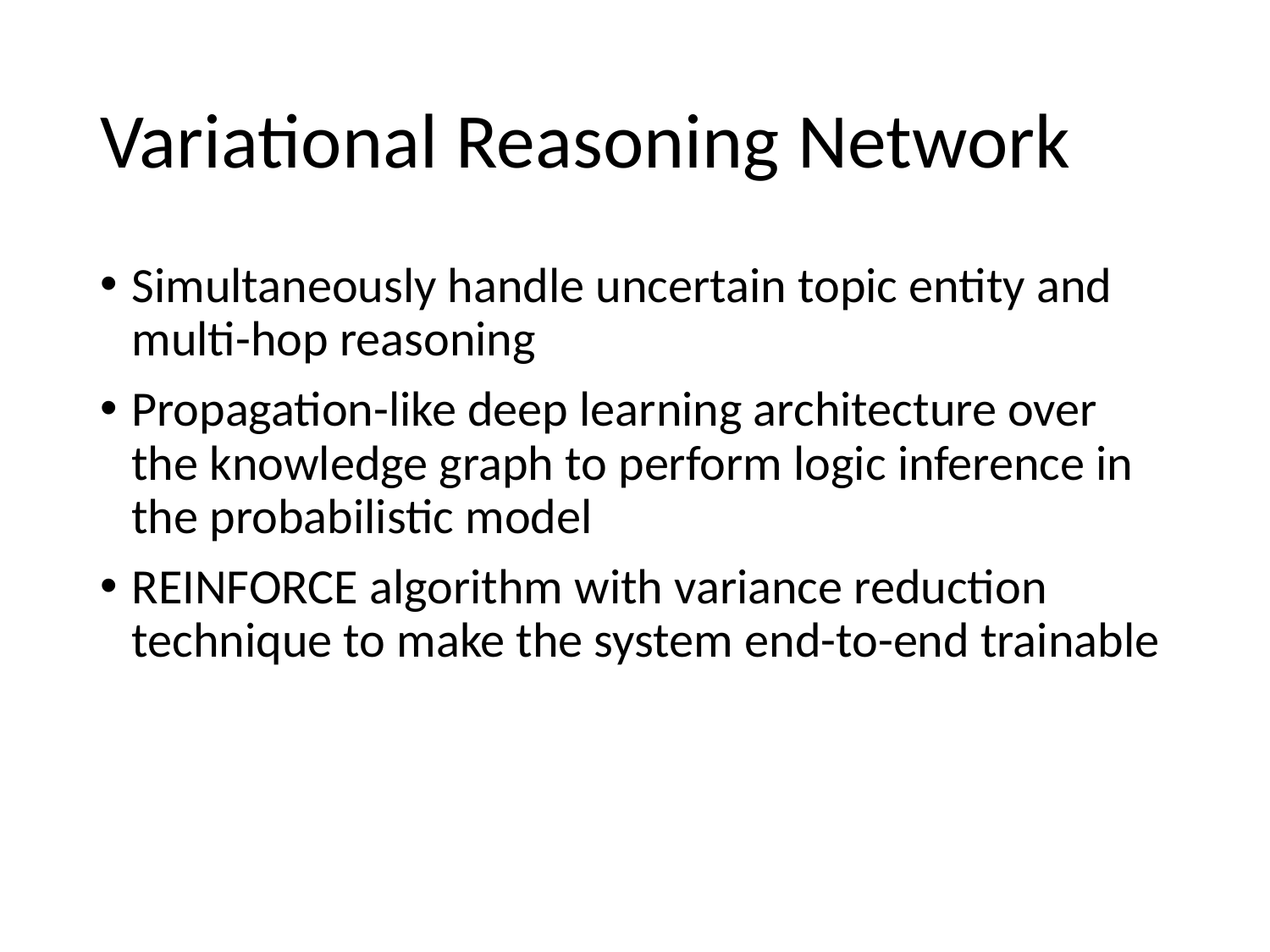

# Variational Reasoning Network
Simultaneously handle uncertain topic entity and multi-hop reasoning
Propagation-like deep learning architecture over the knowledge graph to perform logic inference in the probabilistic model
REINFORCE algorithm with variance reduction technique to make the system end-to-end trainable